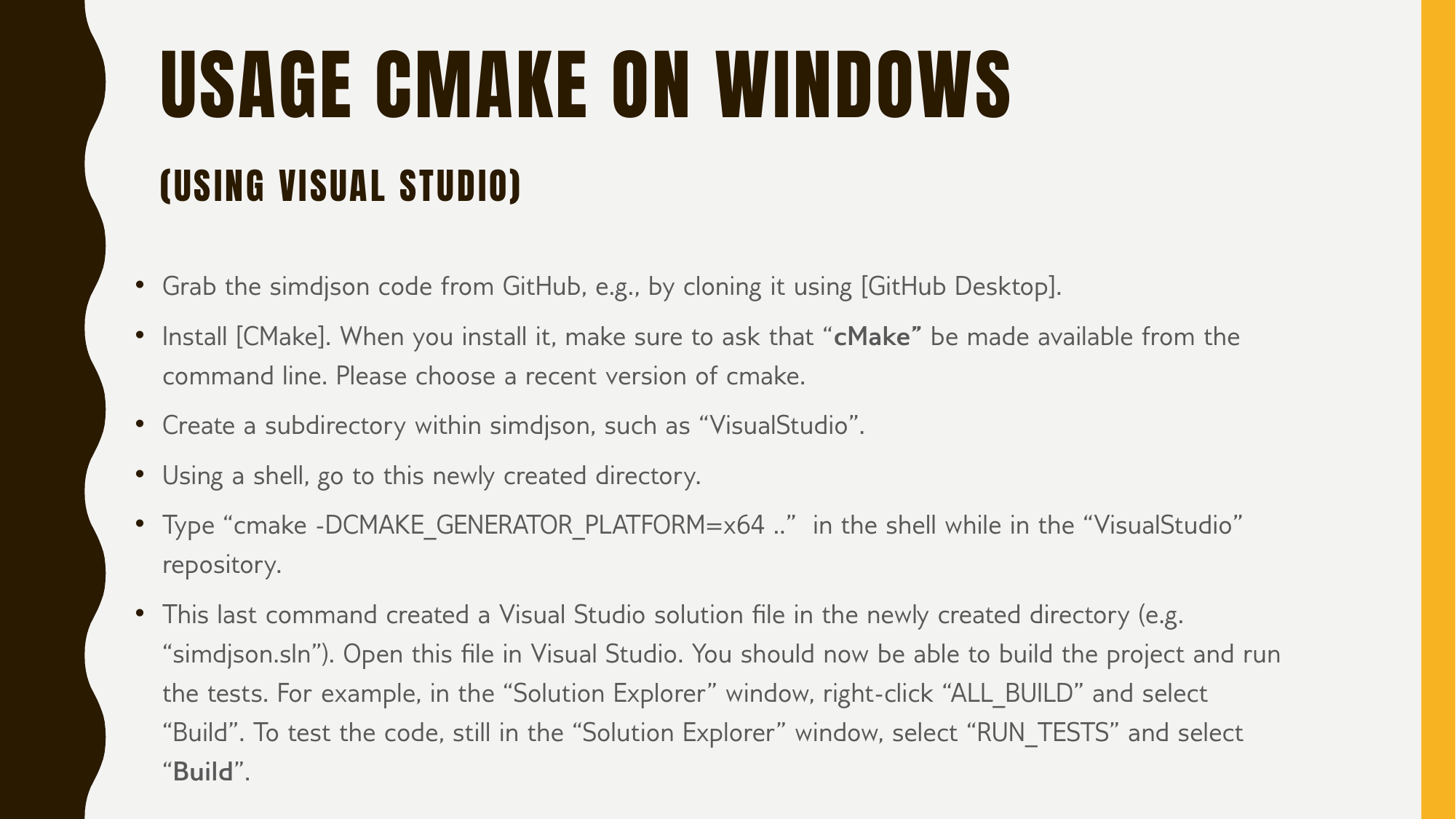

# Usage CMake on Windows (using Visual Studio)
Grab the simdjson code from GitHub, e.g., by cloning it using [GitHub Desktop].
Install [CMake]. When you install it, make sure to ask that “cMake” be made available from the command line. Please choose a recent version of cmake.
Create a subdirectory within simdjson, such as “VisualStudio”.
Using a shell, go to this newly created directory.
Type “cmake -DCMAKE_GENERATOR_PLATFORM=x64 ..”  in the shell while in the “VisualStudio” repository.
This last command created a Visual Studio solution file in the newly created directory (e.g. “simdjson.sln”). Open this file in Visual Studio. You should now be able to build the project and run the tests. For example, in the “Solution Explorer” window, right-click “ALL_BUILD” and select “Build”. To test the code, still in the “Solution Explorer” window, select “RUN_TESTS” and select “Build”.